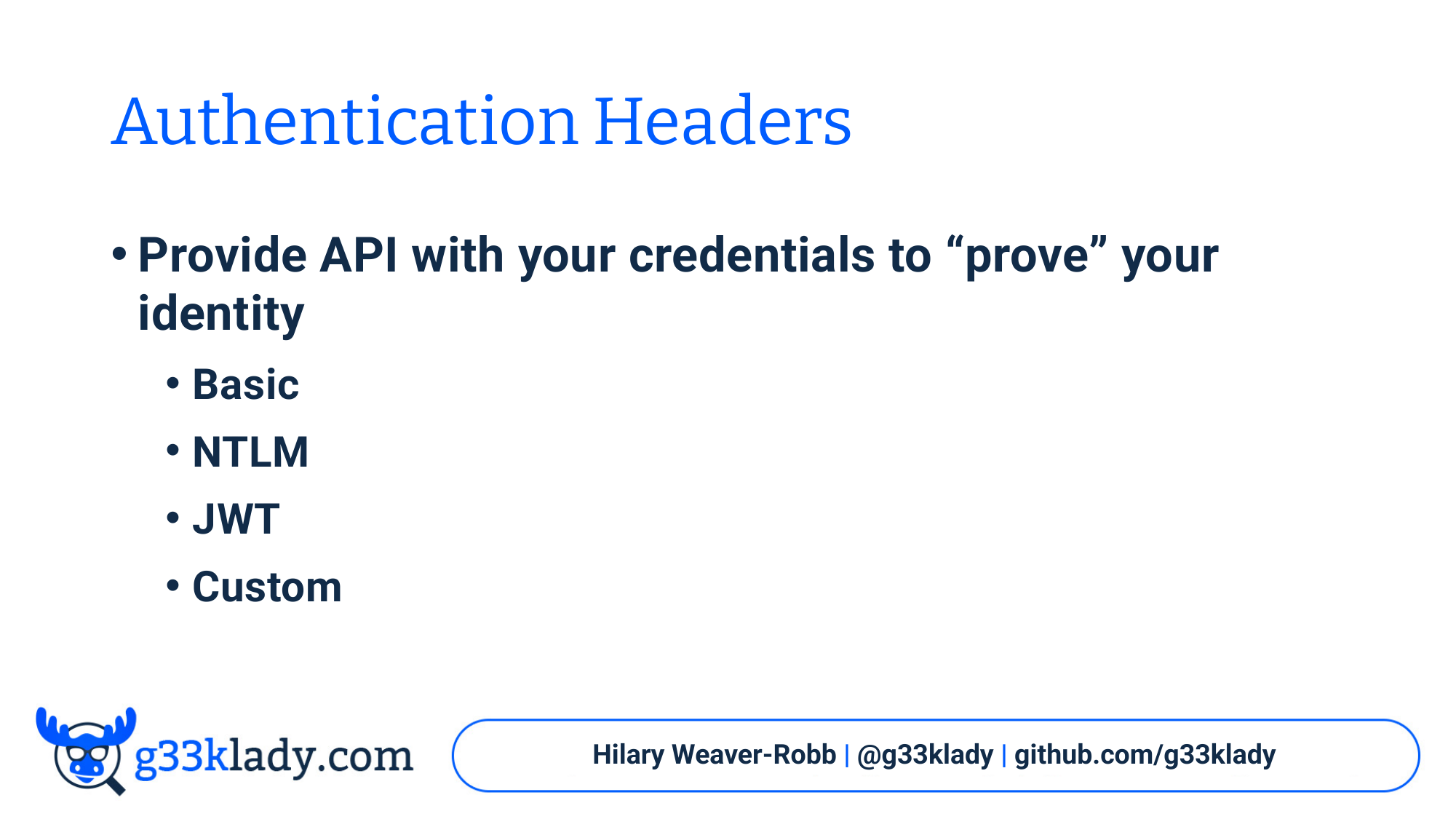

# Authentication Headers
Provide API with your credentials to “prove” your identity
Basic
NTLM
JWT
Custom